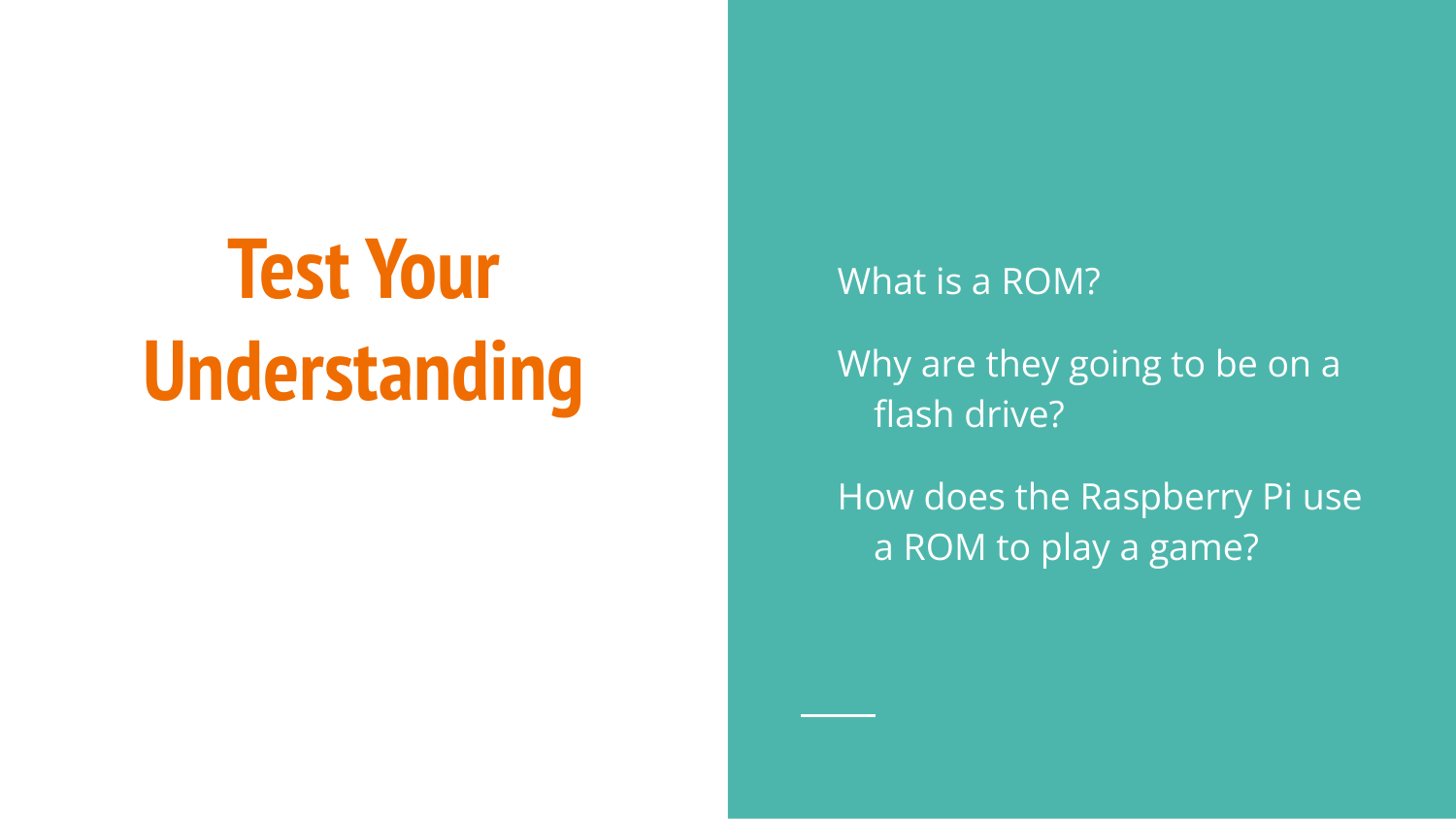

What is a ROM?
Why are they going to be on a flash drive?
How does the Raspberry Pi use a ROM to play a game?
# Test Your Understanding